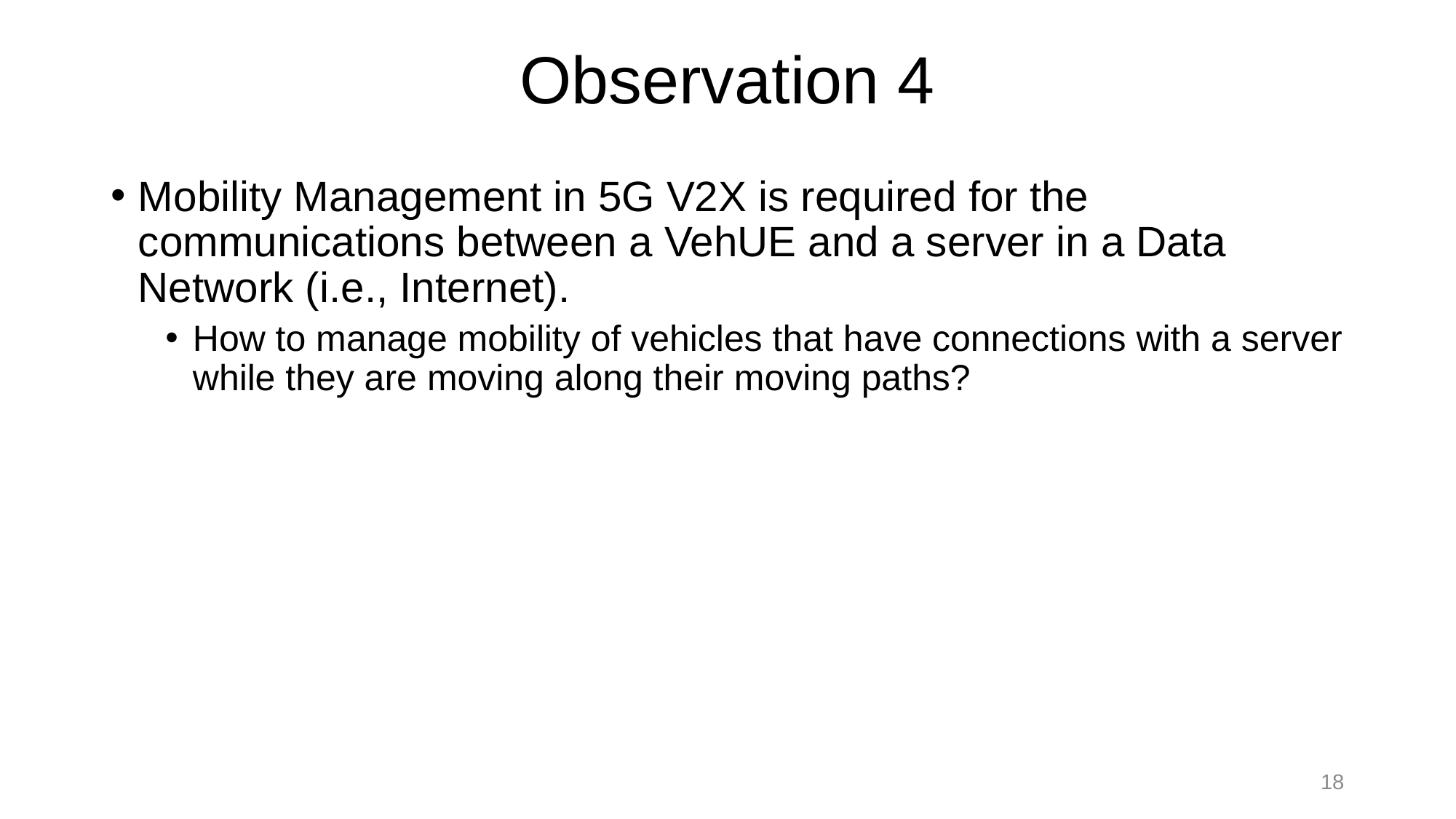

# Observation 4
Mobility Management in 5G V2X is required for the communications between a VehUE and a server in a Data Network (i.e., Internet).
How to manage mobility of vehicles that have connections with a server while they are moving along their moving paths?

18